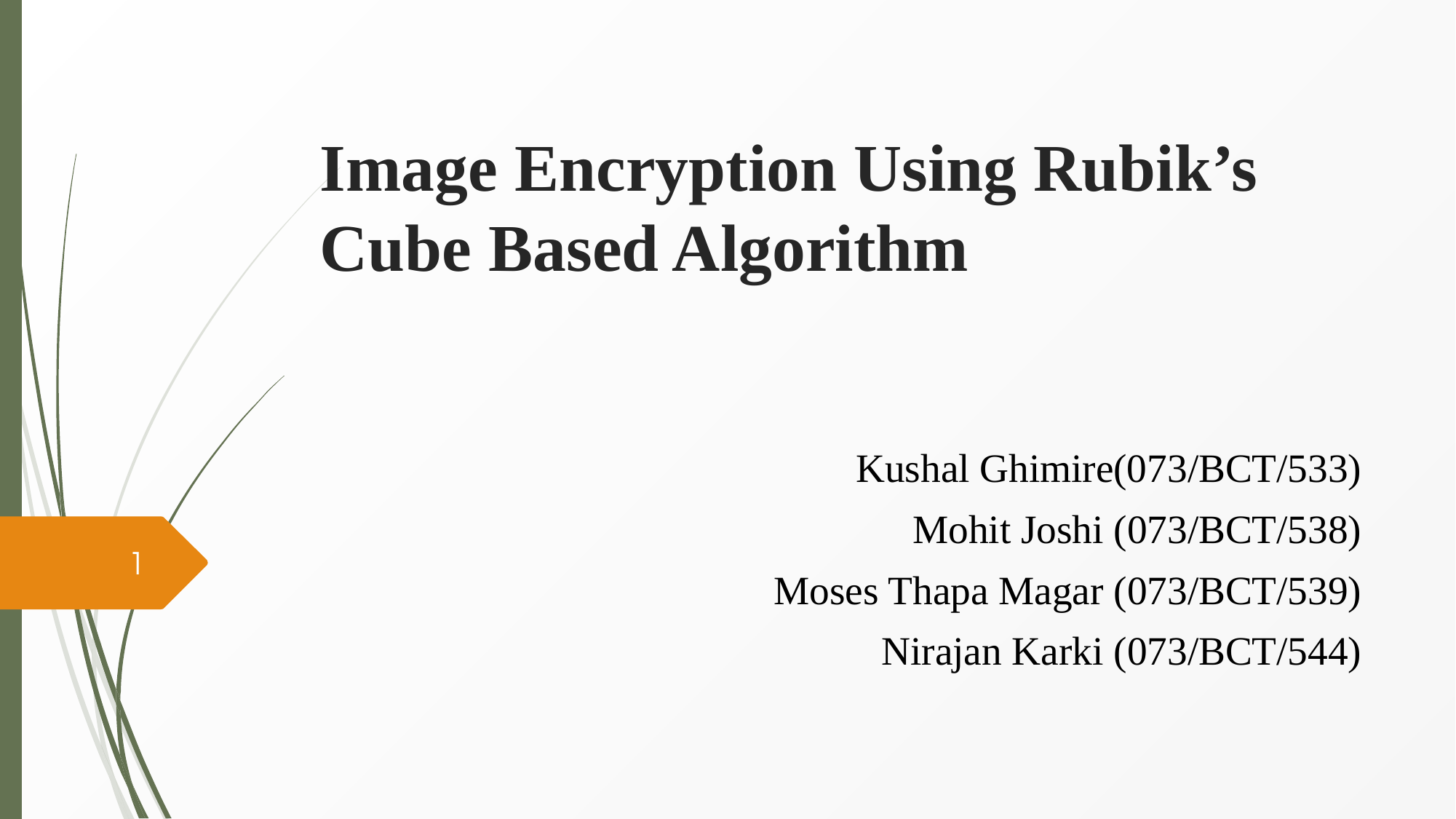

# Image Encryption Using Rubik’s Cube Based Algorithm
                                                                      			Kushal Ghimire(073/BCT/533)
													Mohit Joshi (073/BCT/538)
											Moses Thapa Magar (073/BCT/539)
										Nirajan Karki (073/BCT/544)
1